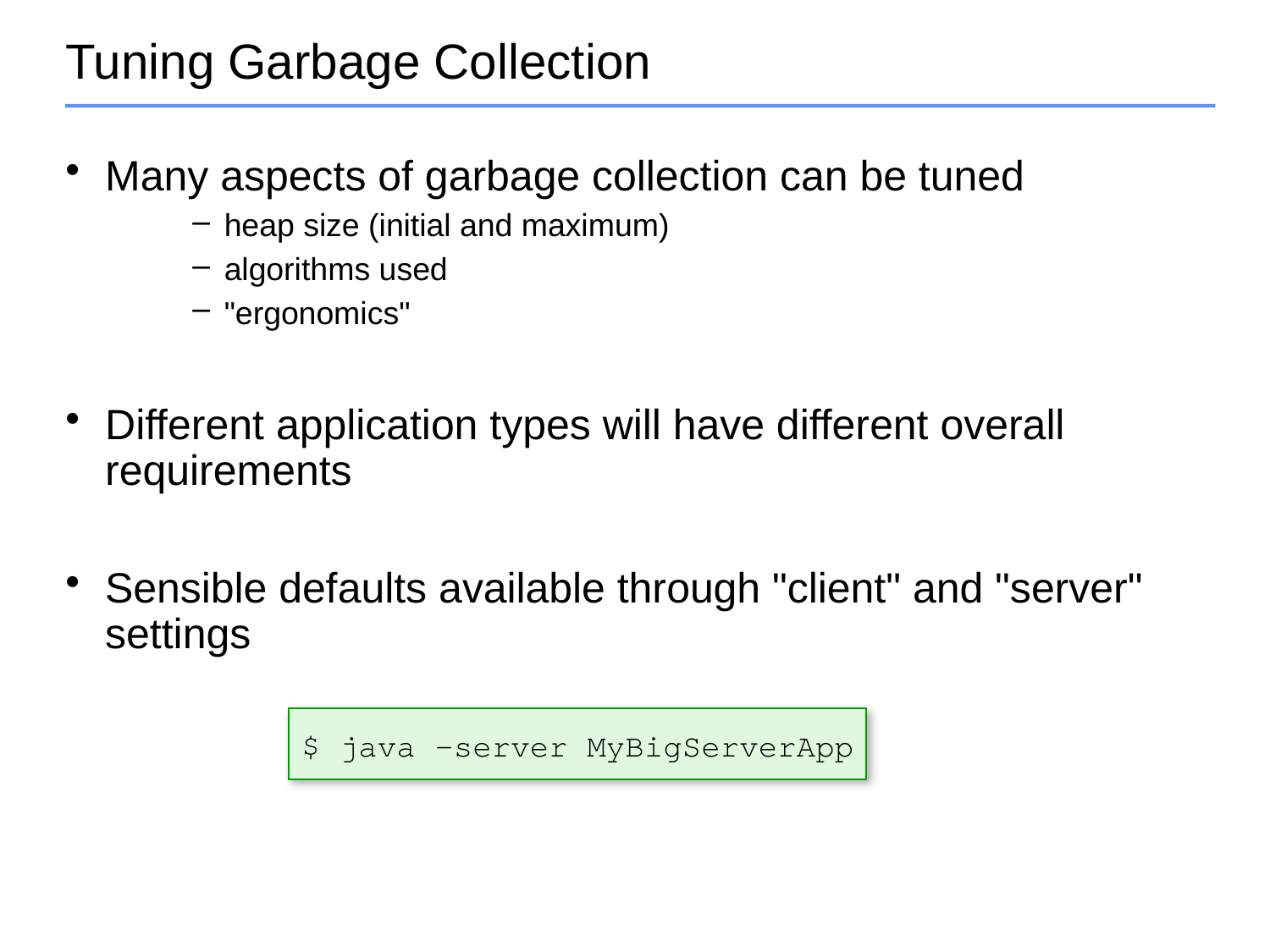

# Tuning Garbage Collection
Many aspects of garbage collection can be tuned
heap size (initial and maximum)
algorithms used
"ergonomics"

Different application types will have different overall requirements

Sensible defaults available through "client" and "server" settings
$ java -server MyBigServerApp